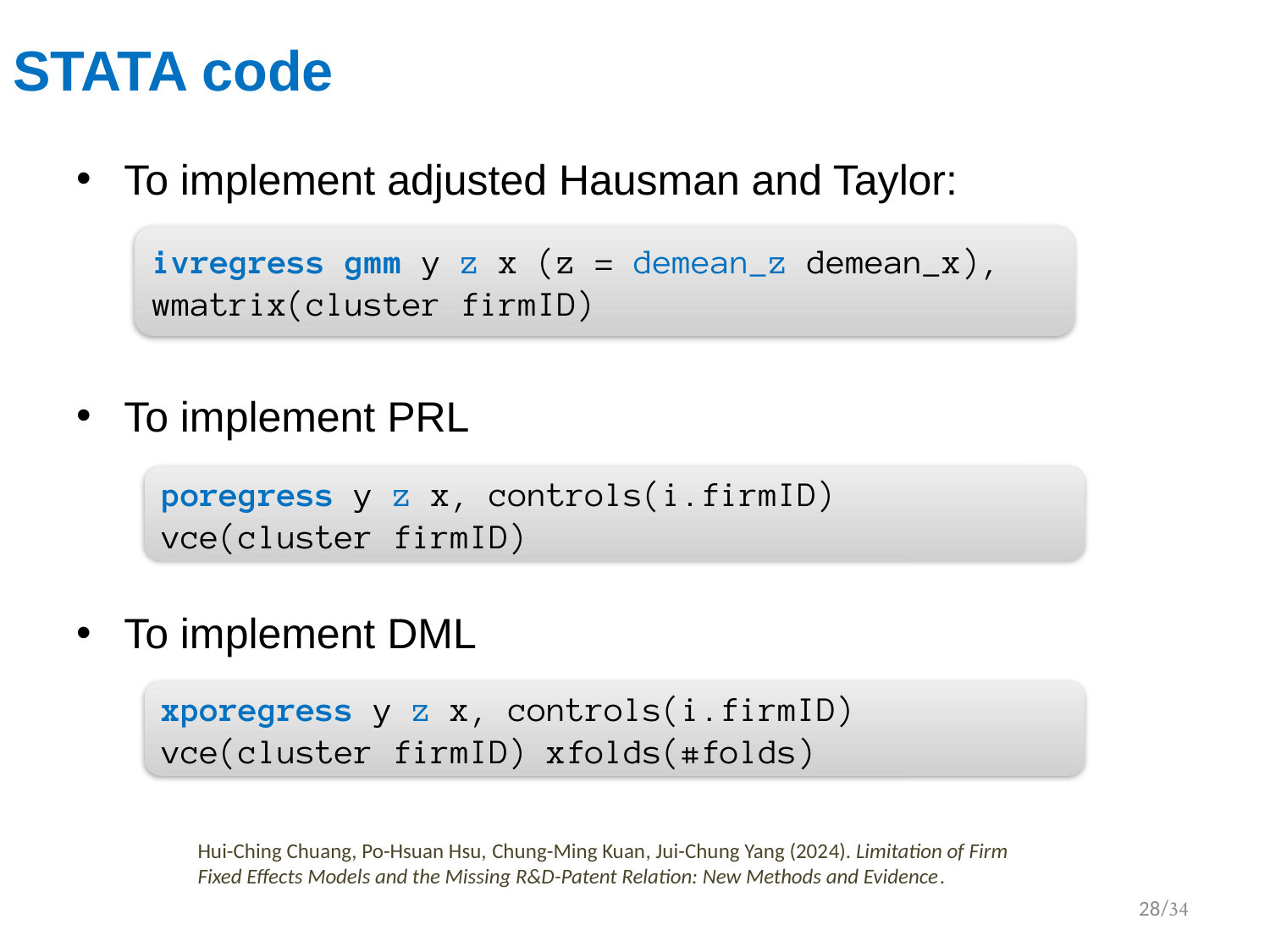

# STATA code
To implement adjusted Hausman and Taylor:

To implement PRL

To implement DML

ivregress gmm y z x (z = demean_z demean_x), 	wmatrix(cluster firmID)
poregress y z x, controls(i.firmID) 	vce(cluster firmID)
xporegress y z x, controls(i.firmID) 	vce(cluster firmID) xfolds(#folds)
Hui-Ching Chuang, Po-Hsuan Hsu, Chung-Ming Kuan, Jui-Chung Yang (2024). Limitation of Firm Fixed Effects Models and the Missing R&D-Patent Relation: New Methods and Evidence.

28/34